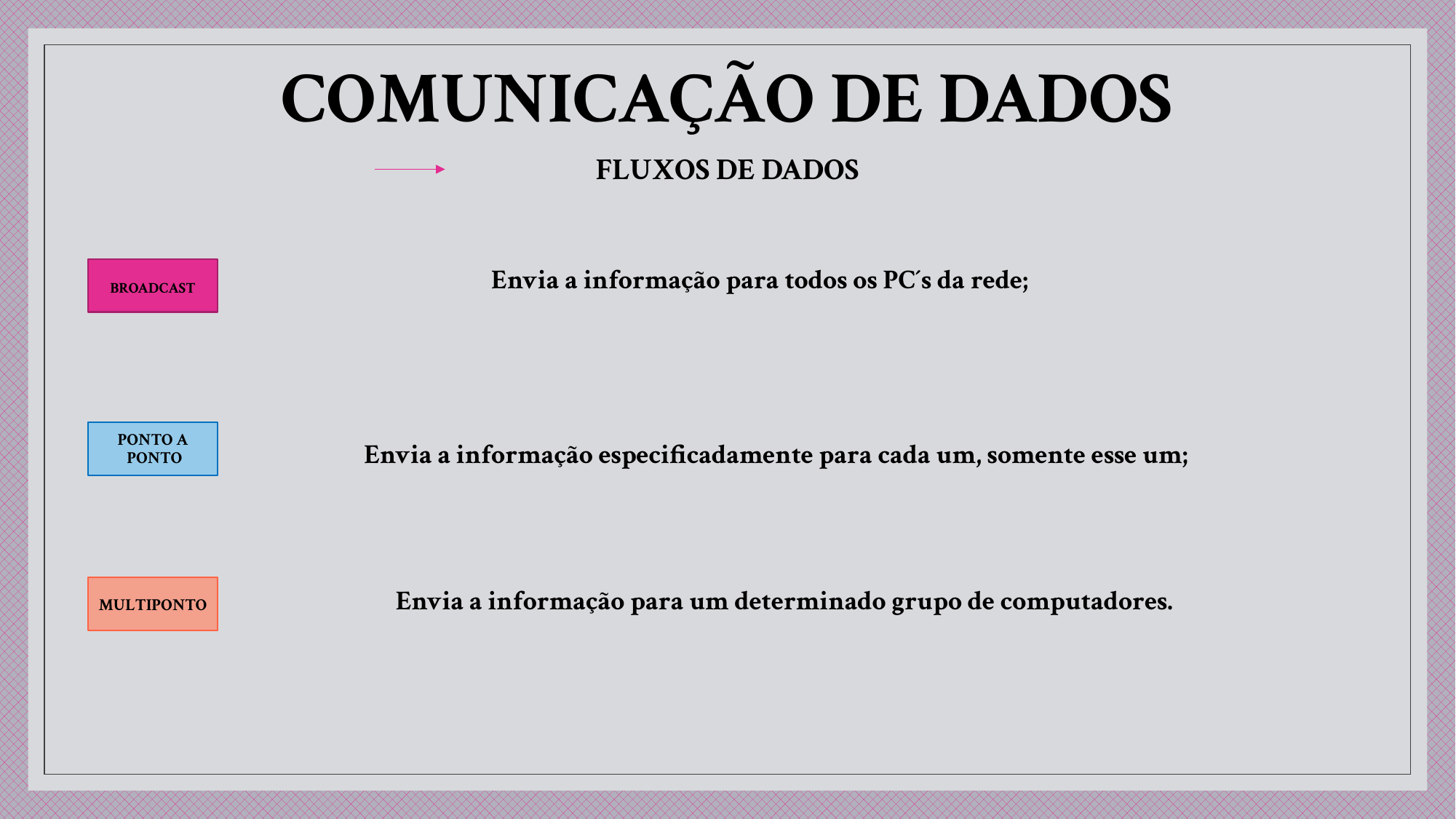

# COMUNICAÇÃO DE DADOS
FLUXOS DE DADOS
Envia a informação para todos os PC´s da rede;

BROADCAST
PONTO A
 PONTO

Envia a informação especificadamente para cada um, somente esse um;
MULTIPONTO

Envia a informação para um determinado grupo de computadores.